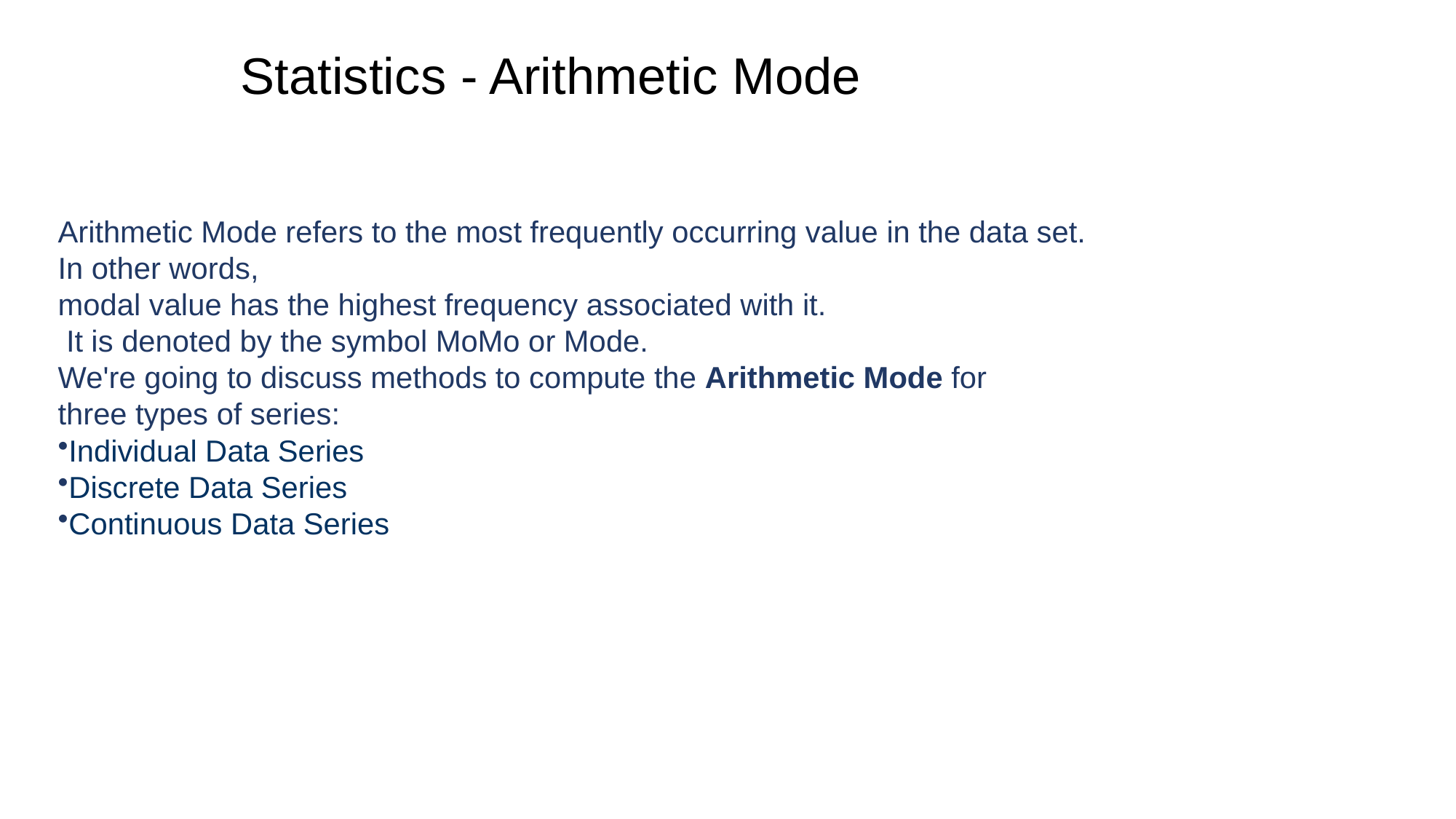

# Statistics - Arithmetic Mode
Arithmetic Mode refers to the most frequently occurring value in the data set.
In other words,
modal value has the highest frequency associated with it.
 It is denoted by the symbol MoMo or Mode.
We're going to discuss methods to compute the Arithmetic Mode for
three types of series:
Individual Data Series
Discrete Data Series
Continuous Data Series